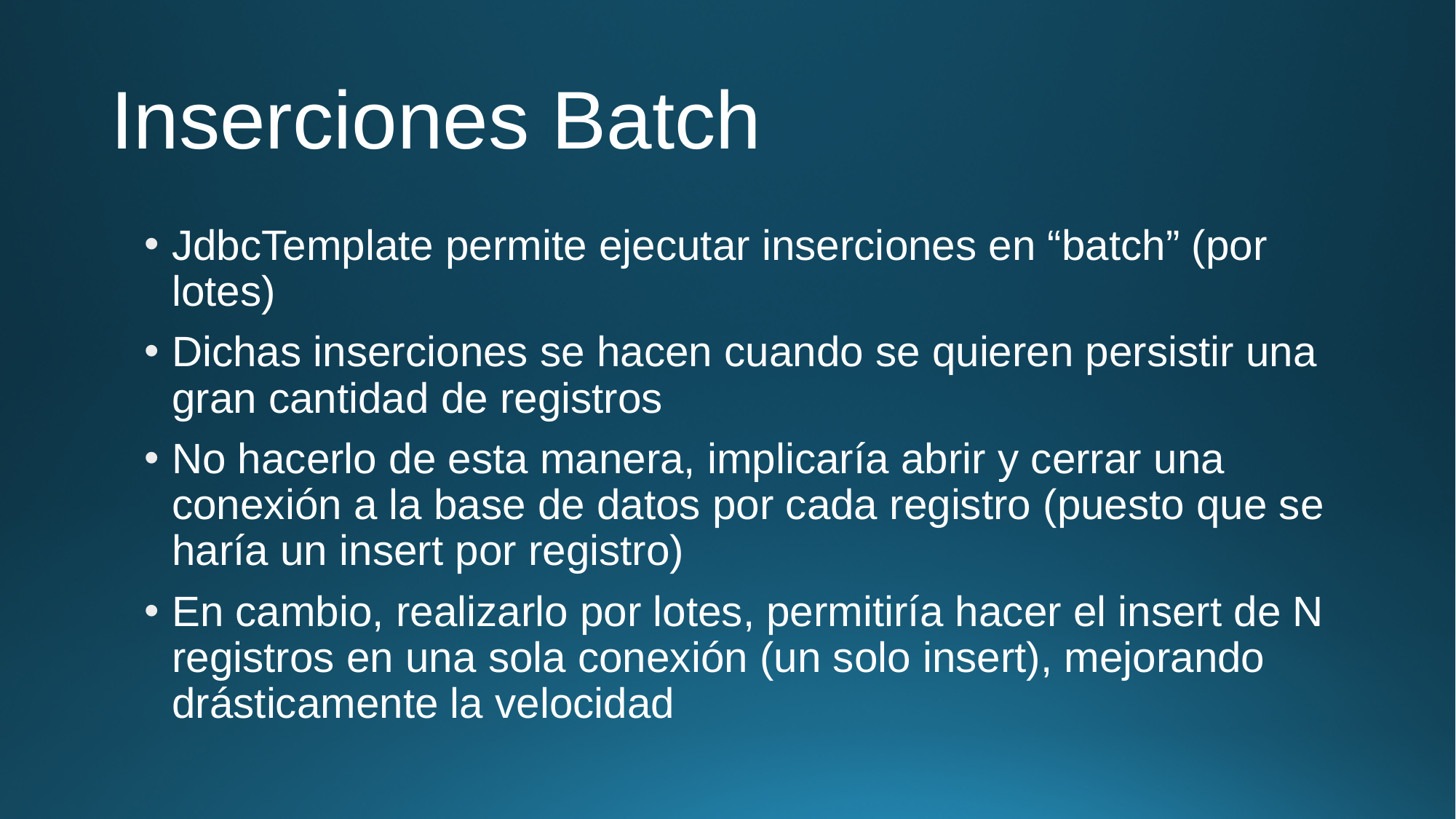

# Inserciones Batch
JdbcTemplate permite ejecutar inserciones en “batch” (por lotes)
Dichas inserciones se hacen cuando se quieren persistir una gran cantidad de registros
No hacerlo de esta manera, implicaría abrir y cerrar una conexión a la base de datos por cada registro (puesto que se haría un insert por registro)
En cambio, realizarlo por lotes, permitiría hacer el insert de N registros en una sola conexión (un solo insert), mejorando drásticamente la velocidad